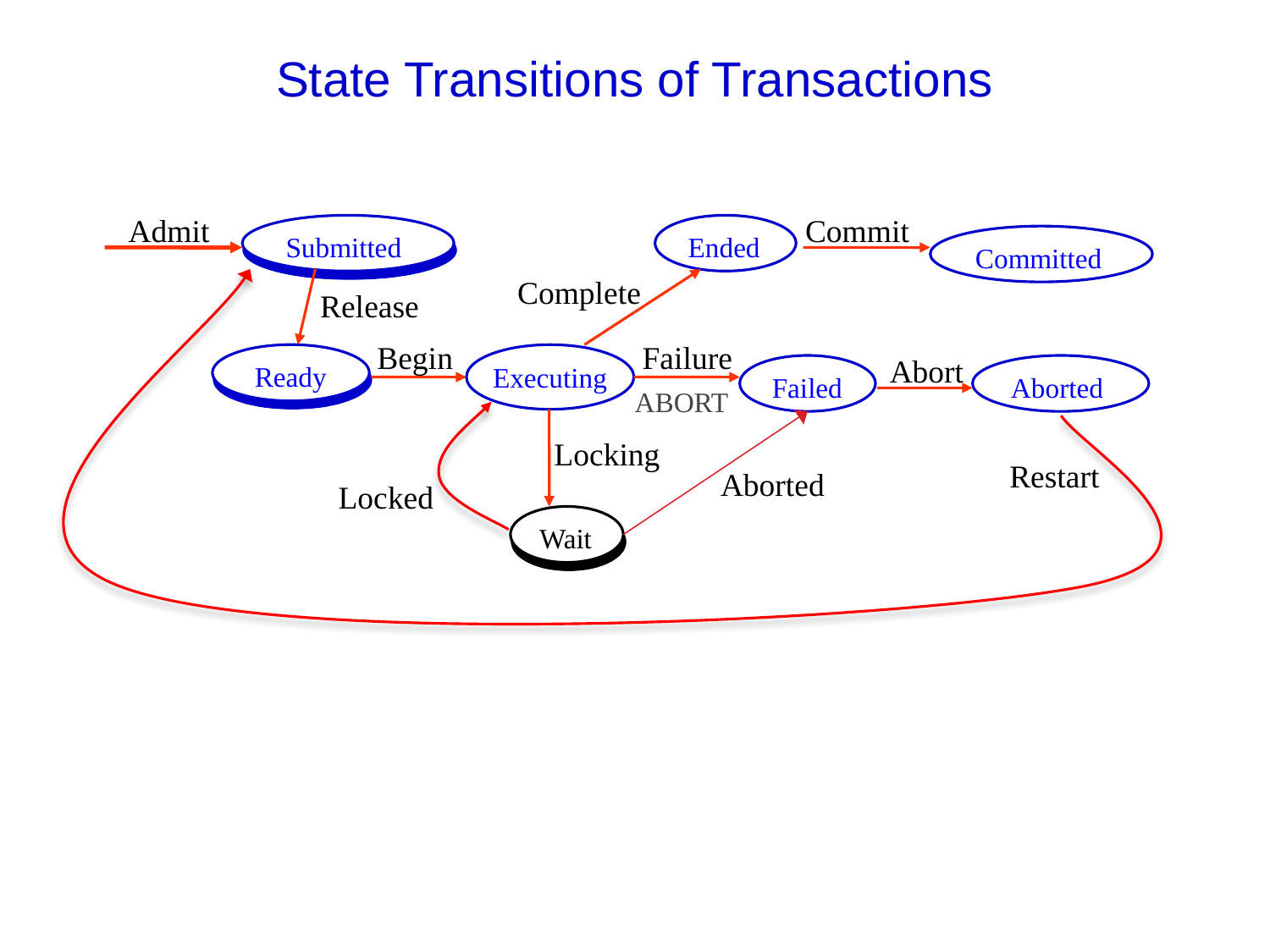

# State Transitions of Transactions
Admit
Commit
Submitted
Ended
Committed

Complete

Release
Failure
Begin
Ready
Executing
Abort
Failed
Aborted

ABORT

Locking
Restart
Aborted
Locked
Wait